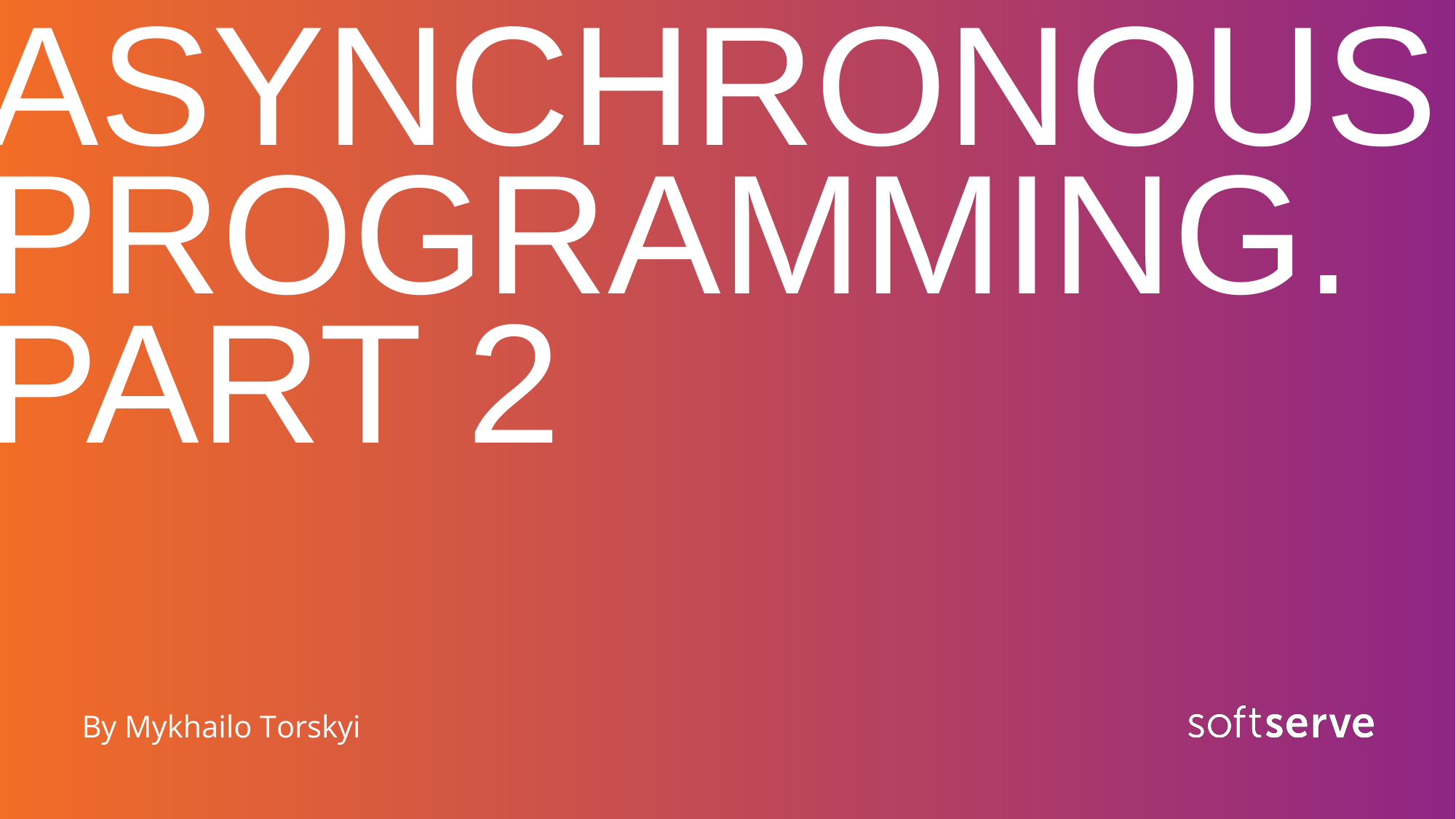

# ASYNCHRONOUS PROGRAMMING.
PART 2
By Mykhailo Torskyi